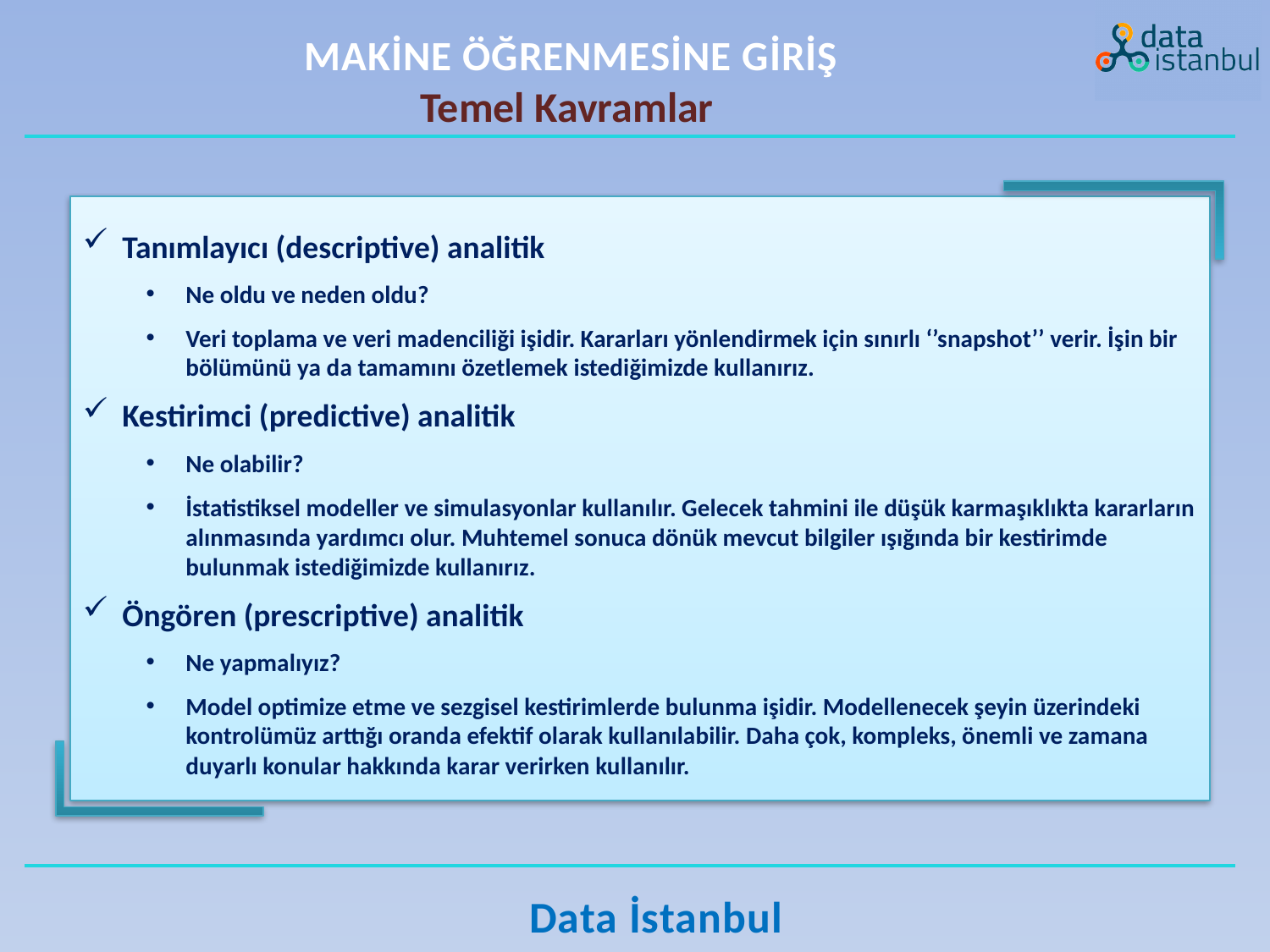

MAKİNE ÖĞRENMESİNE GİRİŞ
Temel Kavramlar

Tanımlayıcı (descriptive) analitik
Ne oldu ve neden oldu?
Veri toplama ve veri madenciliği işidir. Kararları yönlendirmek için sınırlı ‘’snapshot’’ verir. İşin bir bölümünü ya da tamamını özetlemek istediğimizde kullanırız.
Kestirimci (predictive) analitik
Ne olabilir?
İstatistiksel modeller ve simulasyonlar kullanılır. Gelecek tahmini ile düşük karmaşıklıkta kararların alınmasında yardımcı olur. Muhtemel sonuca dönük mevcut bilgiler ışığında bir kestirimde  bulunmak istediğimizde kullanırız.
Öngören (prescriptive) analitik
Ne yapmalıyız?
Model optimize etme ve sezgisel kestirimlerde bulunma işidir. Modellenecek şeyin üzerindeki kontrolümüz arttığı oranda efektif olarak kullanılabilir. Daha çok, kompleks, önemli ve zamana duyarlı konular hakkında karar verirken kullanılır.